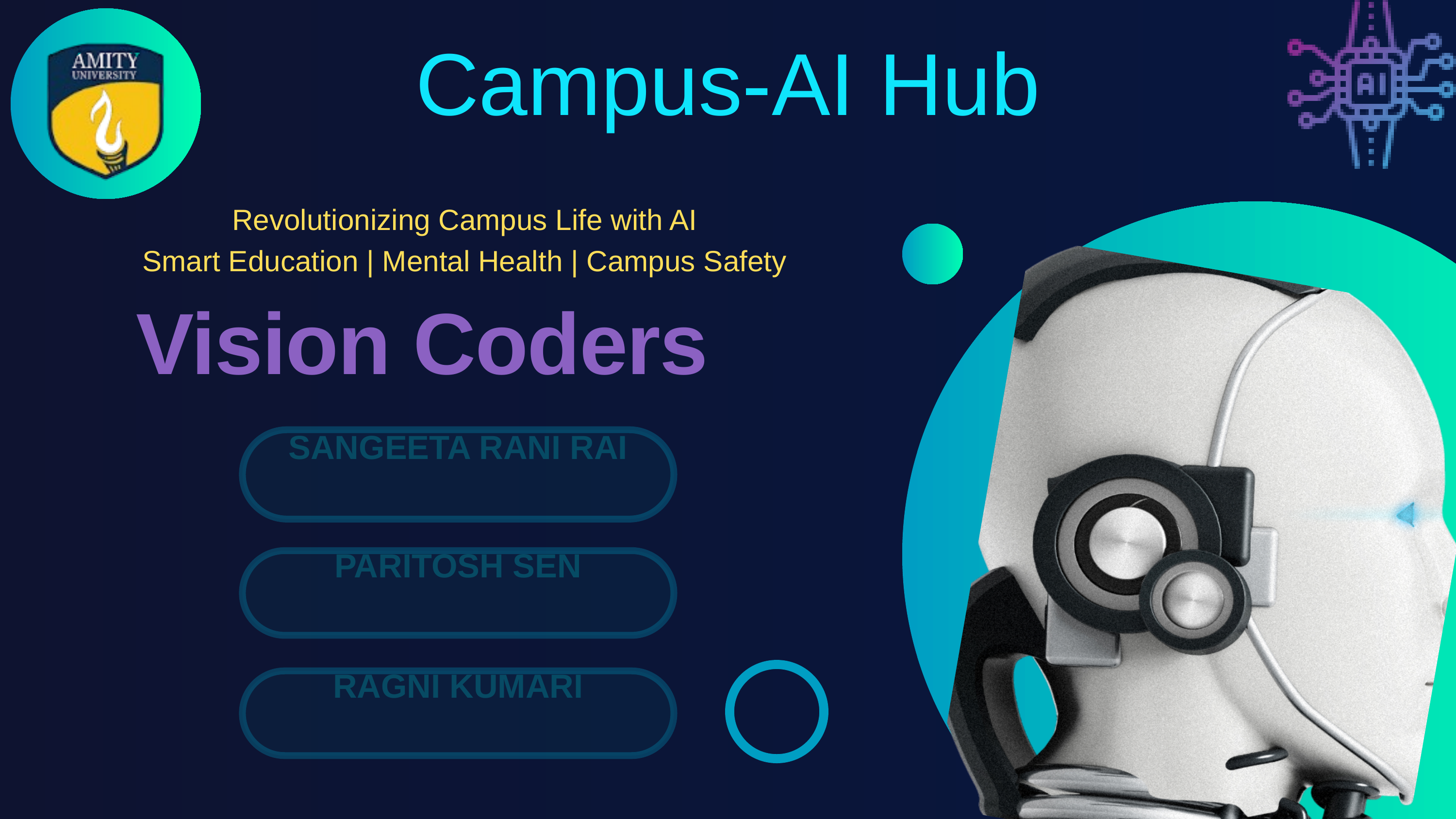

Campus-AI Hub

Revolutionizing Campus Life with AI
Smart Education | Mental Health | Campus Safety

Vision Coders

SANGEETA RANI RAI

PARITOSH SEN

RAGNI KUMARI